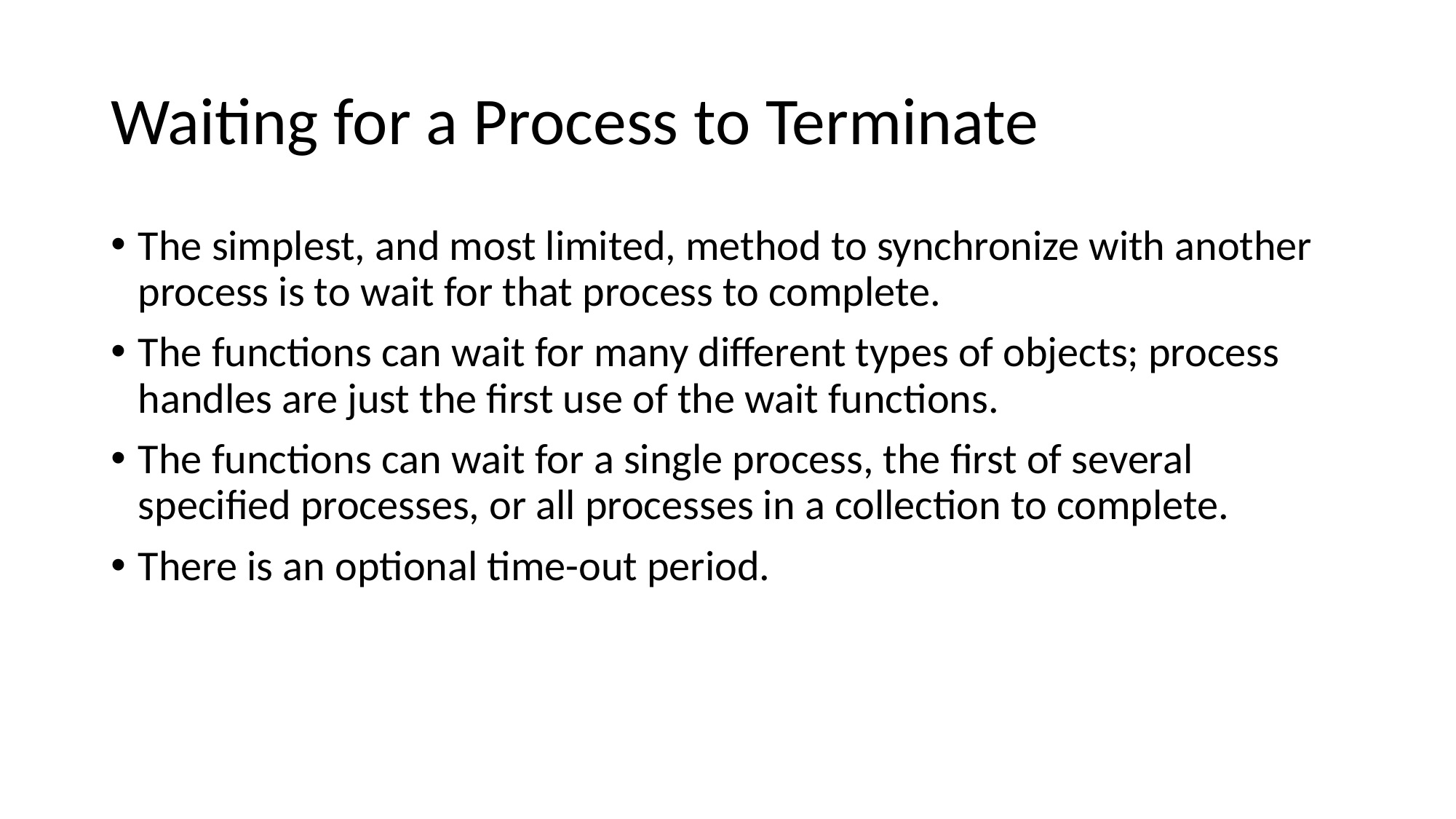

# Waiting for a Process to Terminate
The simplest, and most limited, method to synchronize with another process is to wait for that process to complete.
The functions can wait for many different types of objects; process handles are just the first use of the wait functions.
The functions can wait for a single process, the first of several specified processes, or all processes in a collection to complete.
There is an optional time-out period.